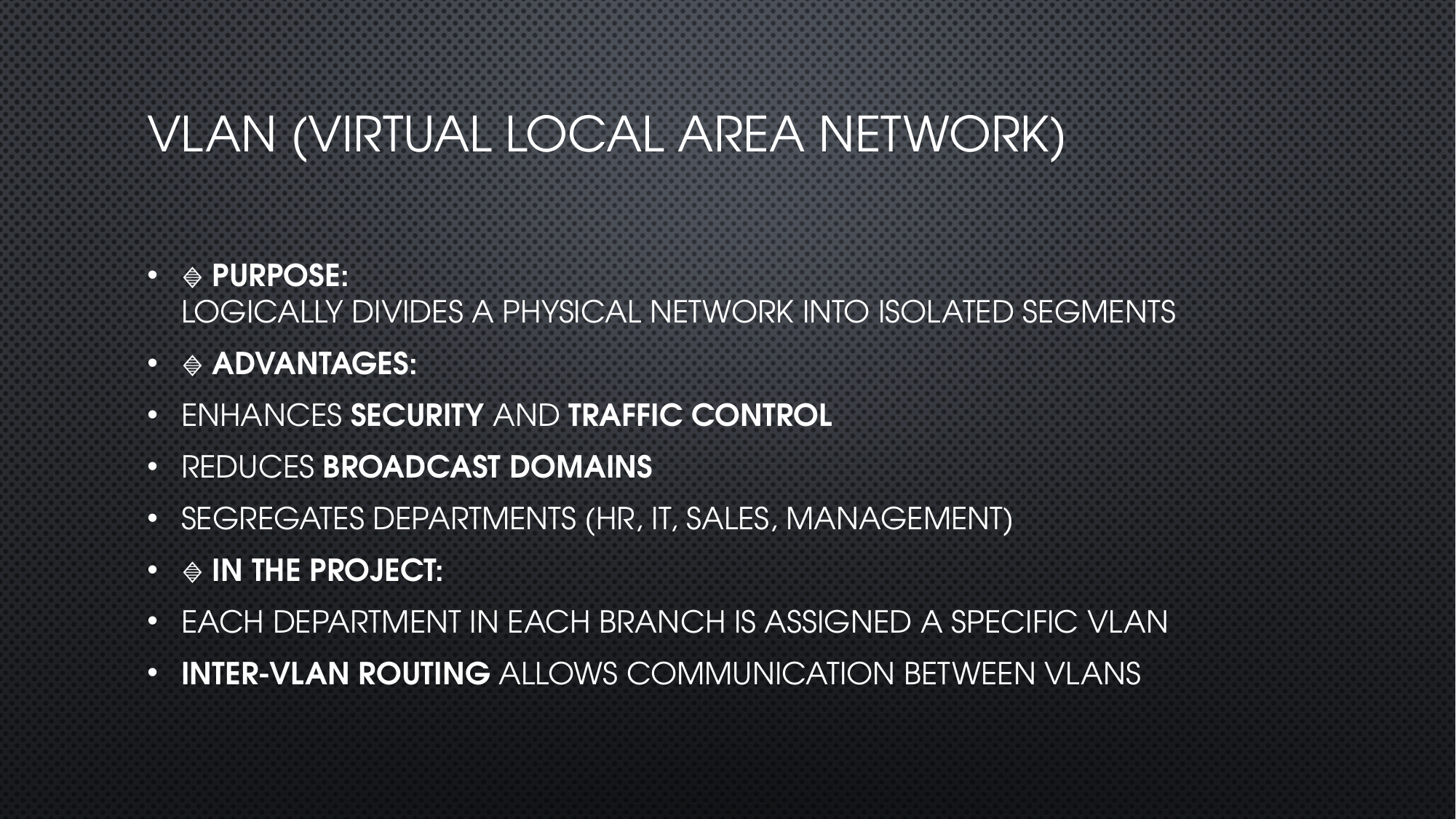

# VLAN (Virtual Local Area Network)
🔹 Purpose:
Logically divides a physical network into isolated segments
🔹 Advantages:
Enhances security and traffic control
Reduces broadcast domains
Segregates departments (HR, IT, Sales, Management)
🔹 In the Project:
Each department in each branch is assigned a specific VLAN
Inter-VLAN Routing allows communication between VLANs